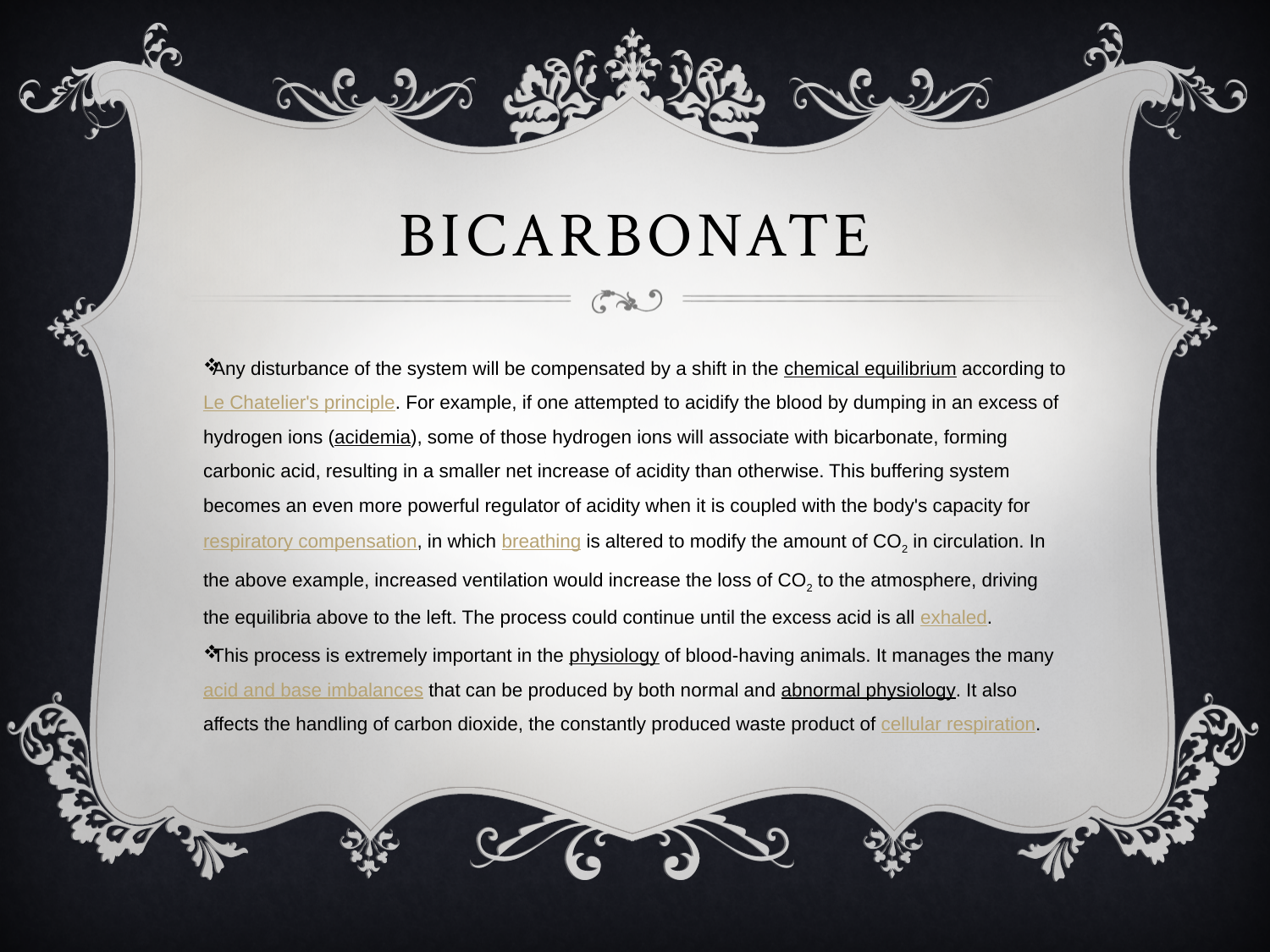

# bicarbonate
Any disturbance of the system will be compensated by a shift in the chemical equilibrium according to Le Chatelier's principle. For example, if one attempted to acidify the blood by dumping in an excess of hydrogen ions (acidemia), some of those hydrogen ions will associate with bicarbonate, forming carbonic acid, resulting in a smaller net increase of acidity than otherwise. This buffering system becomes an even more powerful regulator of acidity when it is coupled with the body's capacity for respiratory compensation, in which breathing is altered to modify the amount of CO2 in circulation. In the above example, increased ventilation would increase the loss of CO2 to the atmosphere, driving the equilibria above to the left. The process could continue until the excess acid is all exhaled.
This process is extremely important in the physiology of blood-having animals. It manages the many acid and base imbalances that can be produced by both normal and abnormal physiology. It also affects the handling of carbon dioxide, the constantly produced waste product of cellular respiration.